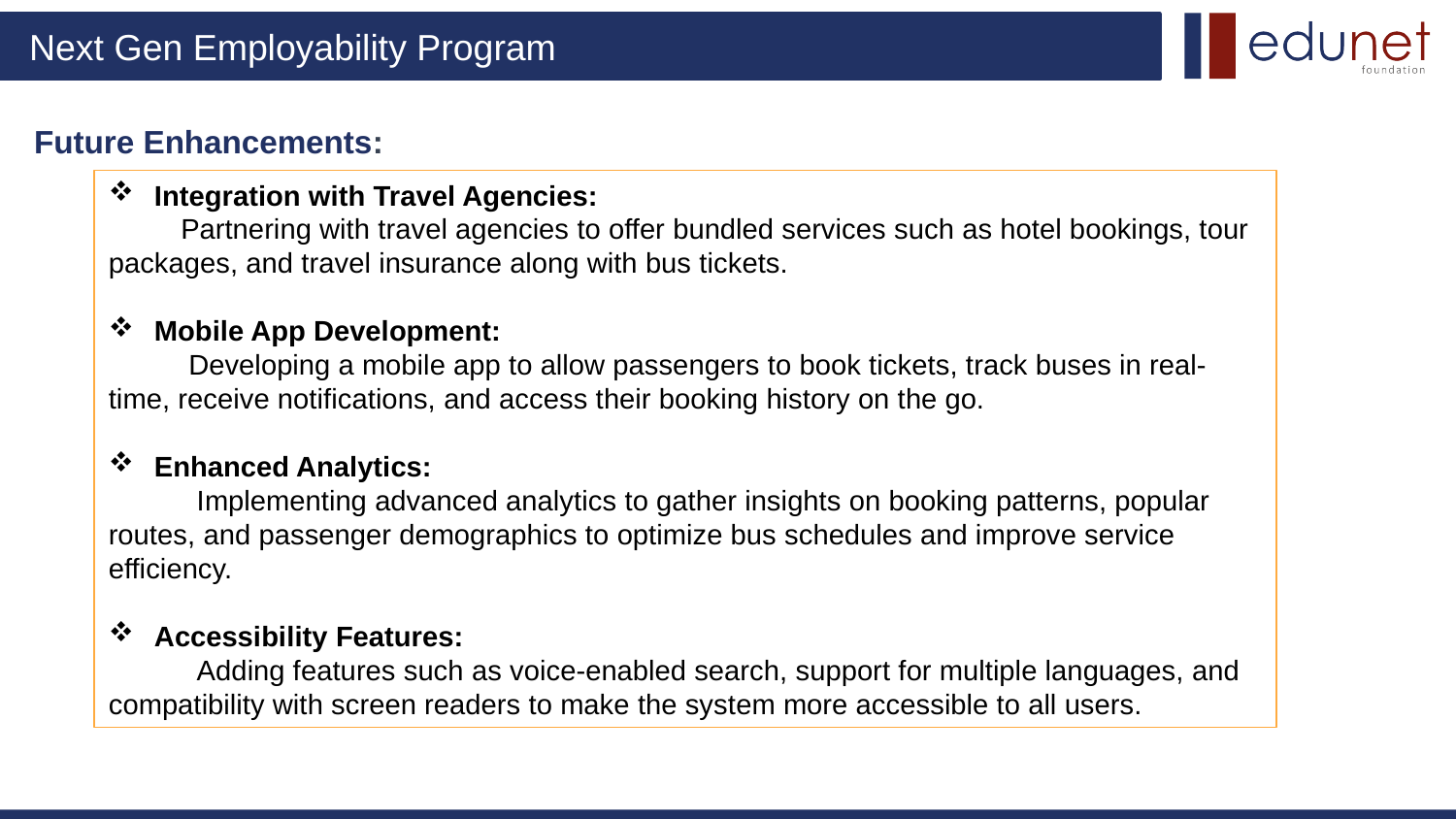

# Future Enhancements:
Integration with Travel Agencies:
         Partnering with travel agencies to offer bundled services such as hotel bookings, tour packages, and travel insurance along with bus tickets.

Mobile App Development:
          Developing a mobile app to allow passengers to book tickets, track buses in real-time, receive notifications, and access their booking history on the go.

Enhanced Analytics:
           Implementing advanced analytics to gather insights on booking patterns, popular routes, and passenger demographics to optimize bus schedules and improve service efficiency.

Accessibility Features:
           Adding features such as voice-enabled search, support for multiple languages, and compatibility with screen readers to make the system more accessible to all users.